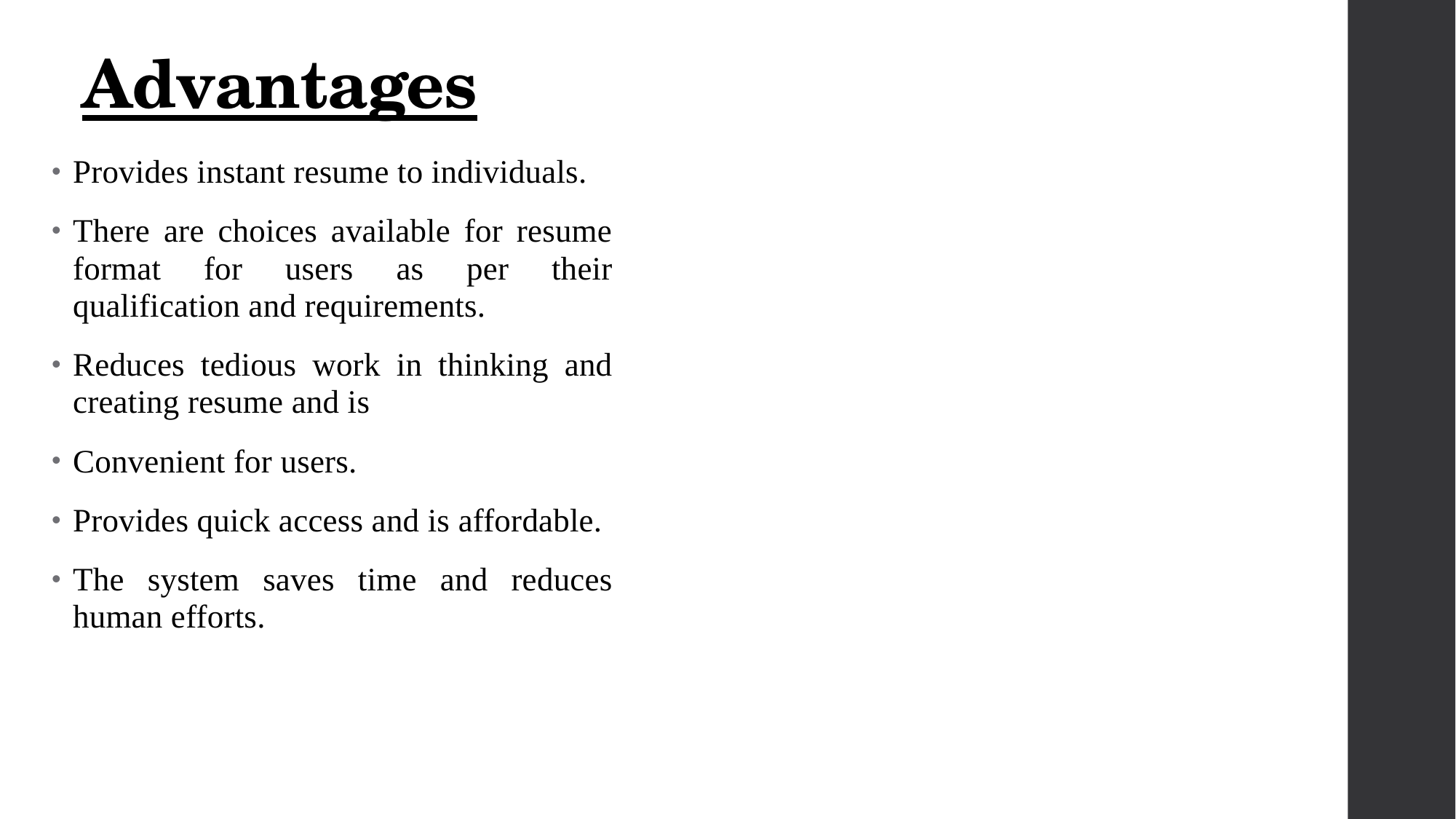

# Advantages
Provides instant resume to individuals.
There are choices available for resume format for users as per their qualification and requirements.
Reduces tedious work in thinking and creating resume and is
Convenient for users.
Provides quick access and is affordable.
The system saves time and reduces human efforts.